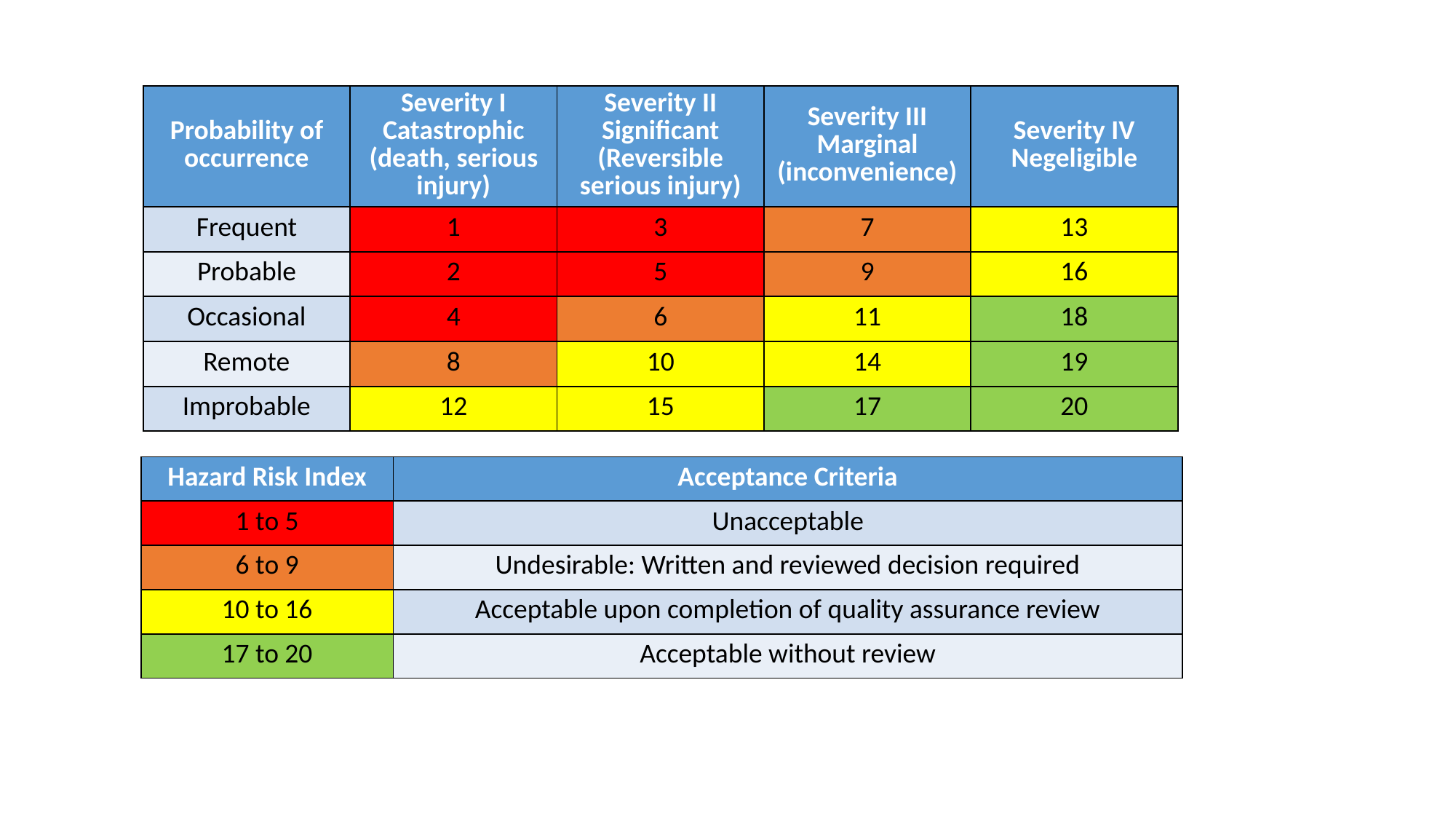

| Probability of occurrence | Severity I Catastrophic (death, serious injury) | Severity II Significant (Reversible serious injury) | Severity III Marginal (inconvenience) | Severity IV Negeligible |
| --- | --- | --- | --- | --- |
| Frequent | 1 | 3 | 7 | 13 |
| Probable | 2 | 5 | 9 | 16 |
| Occasional | 4 | 6 | 11 | 18 |
| Remote | 8 | 10 | 14 | 19 |
| Improbable | 12 | 15 | 17 | 20 |
| Hazard Risk Index | Acceptance Criteria |
| --- | --- |
| 1 to 5 | Unacceptable |
| 6 to 9 | Undesirable: Written and reviewed decision required |
| 10 to 16 | Acceptable upon completion of quality assurance review |
| 17 to 20 | Acceptable without review |